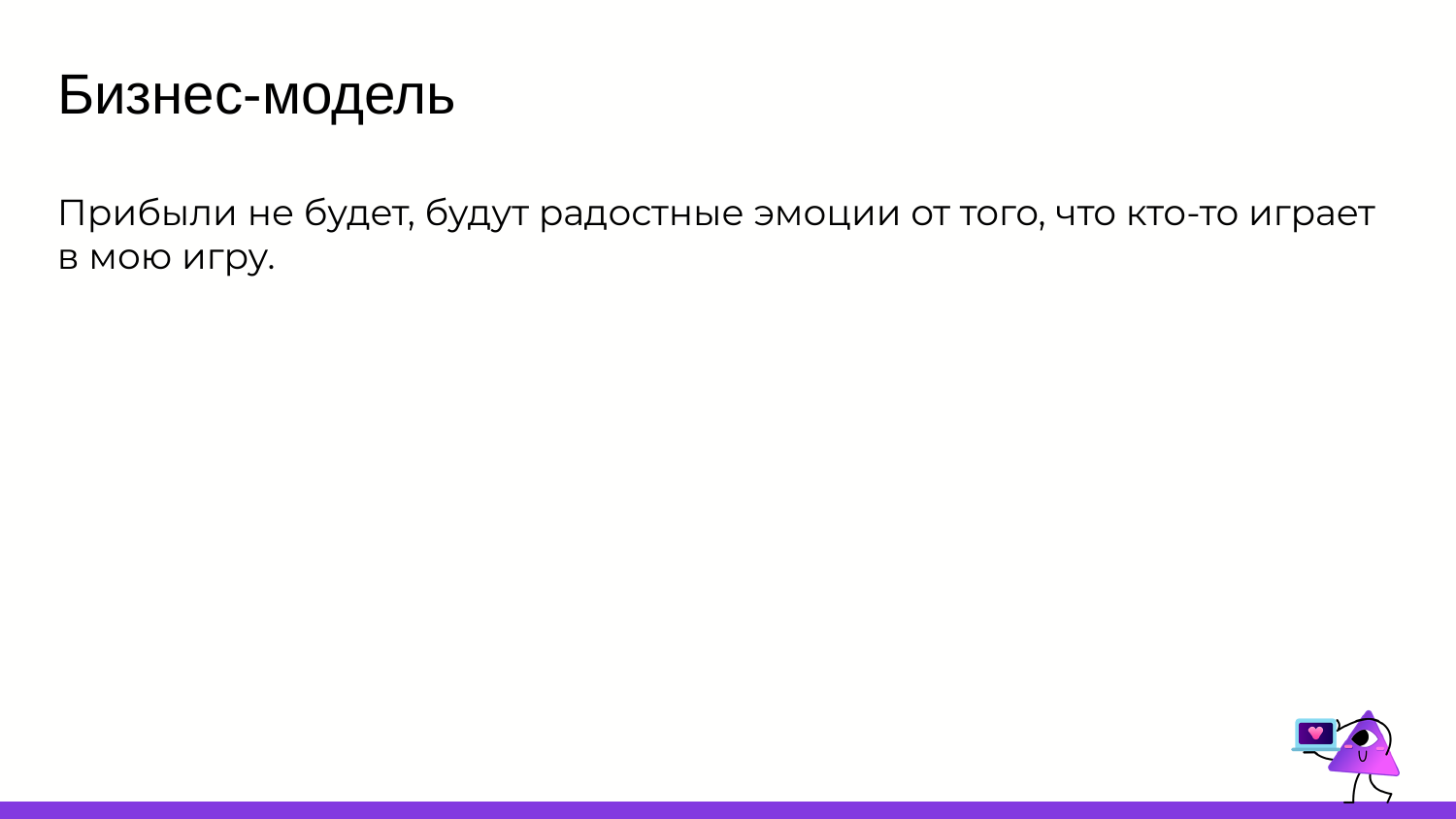

# Бизнес-модель
Прибыли не будет, будут радостные эмоции от того, что кто-то играет в мою игру.